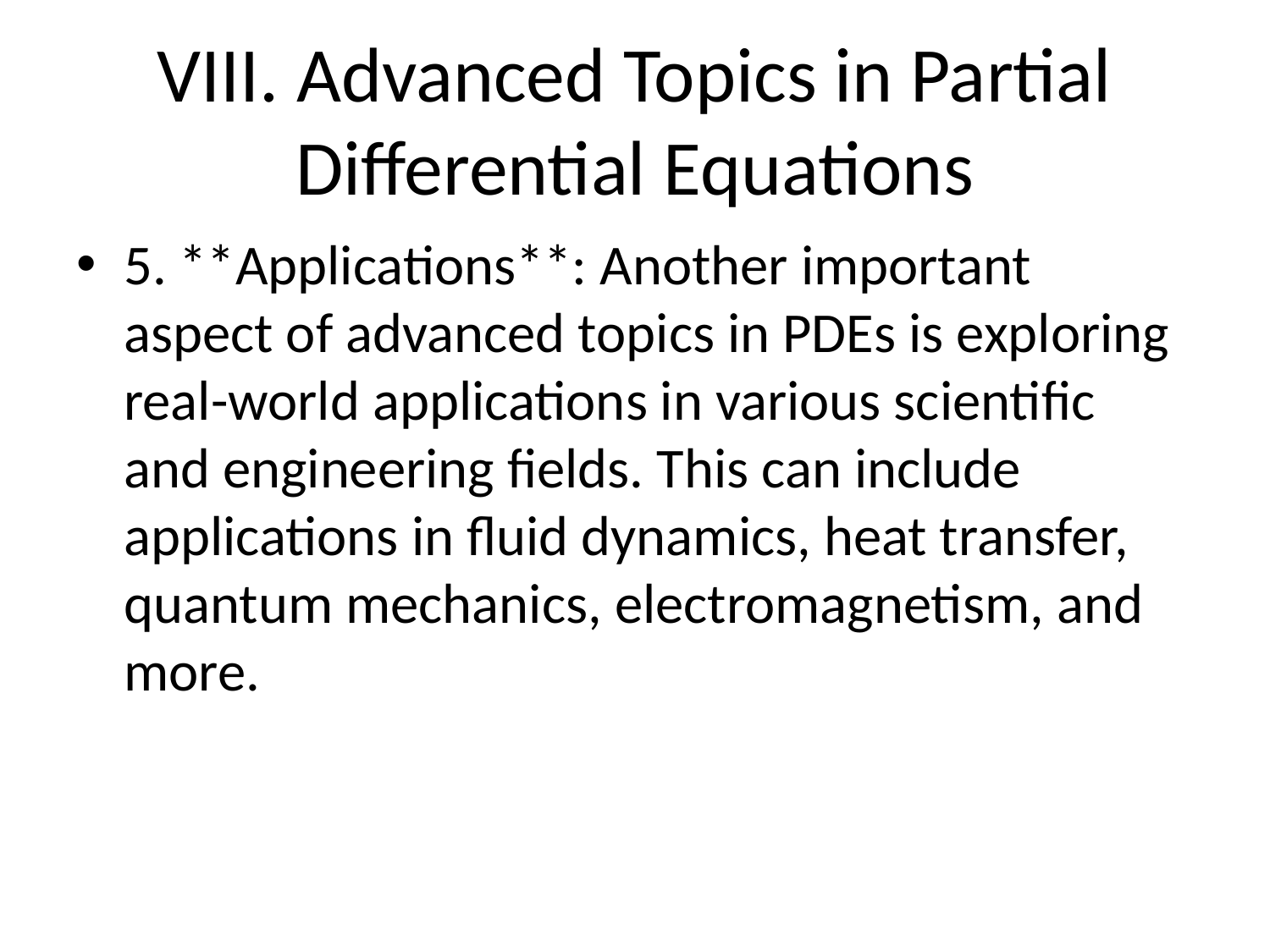

# VIII. Advanced Topics in Partial Differential Equations
5. **Applications**: Another important aspect of advanced topics in PDEs is exploring real-world applications in various scientific and engineering fields. This can include applications in fluid dynamics, heat transfer, quantum mechanics, electromagnetism, and more.